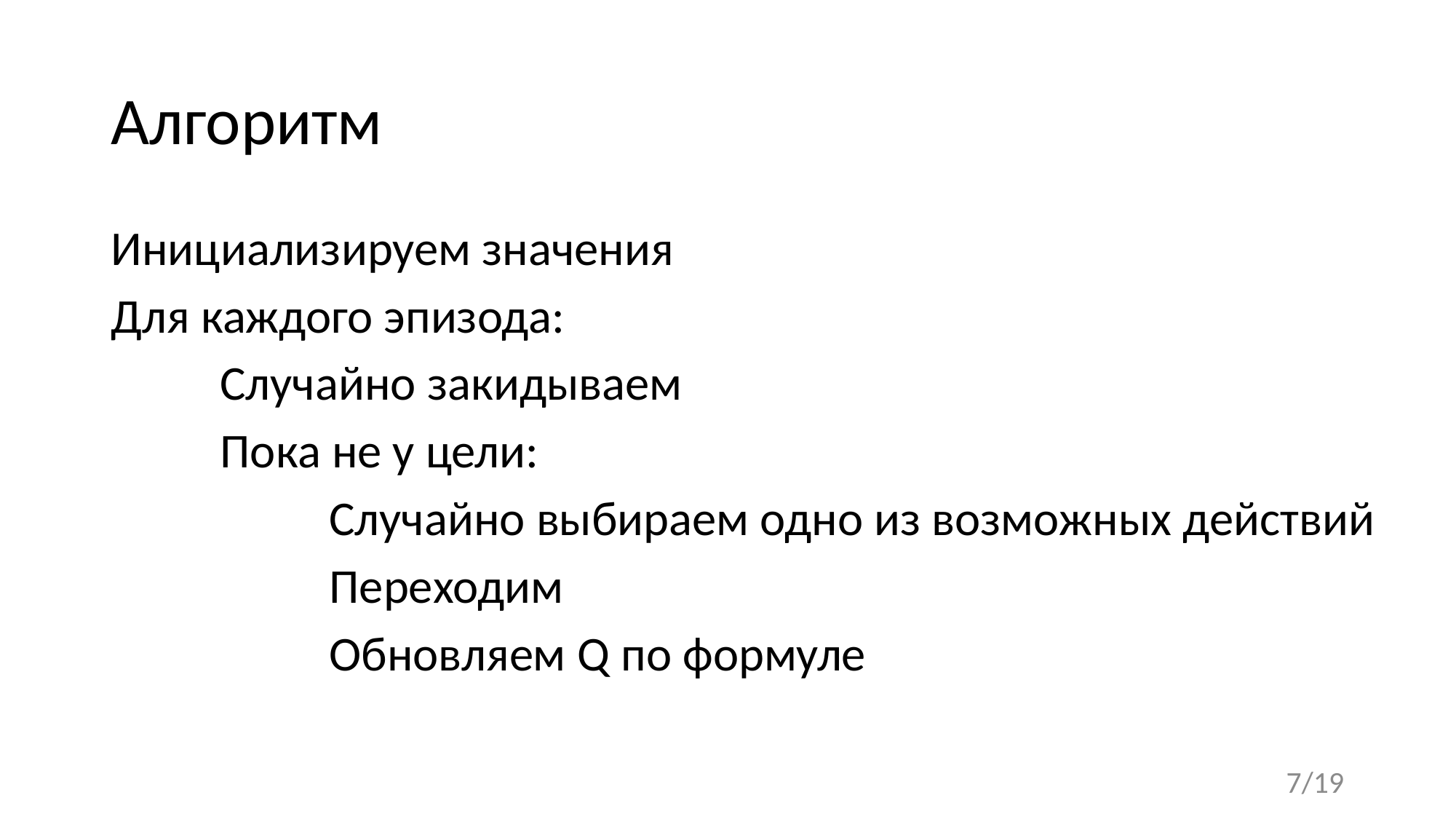

# Алгоритм
Инициализируем значения
Для каждого эпизода:
	Случайно закидываем
	Пока не у цели:
		Случайно выбираем одно из возможных действий
		Переходим
		Обновляем Q по формуле
7/19